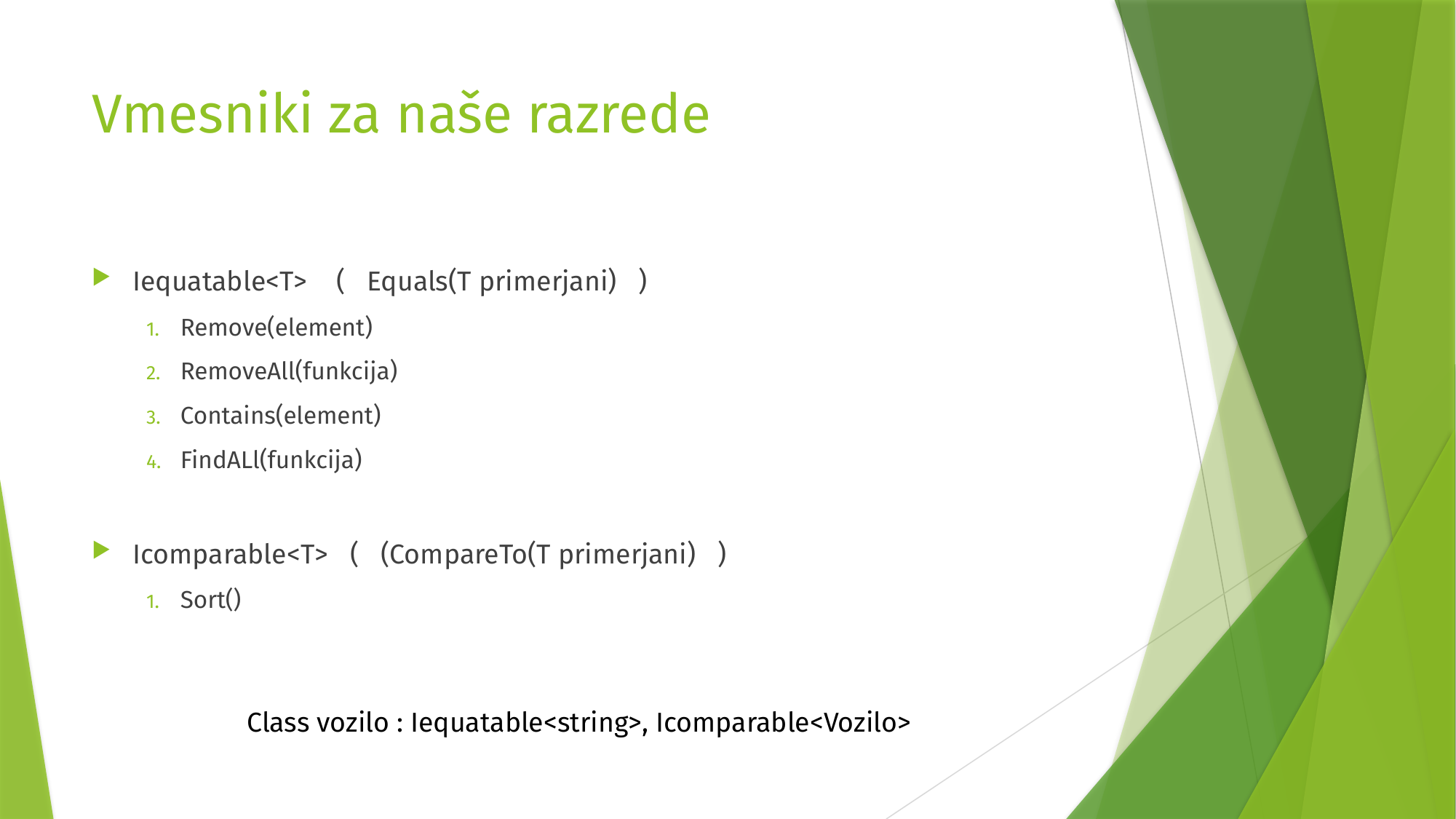

# Vmesniki za naše razrede
Iequatable<T>    (   Equals(T primerjani)   )
Remove(element)
RemoveAll(funkcija)
Contains(element)
FindALl(funkcija)

Icomparable<T>   (   (CompareTo(T primerjani)   )
Sort()
Class vozilo : Iequatable<string>, Icomparable<Vozilo>